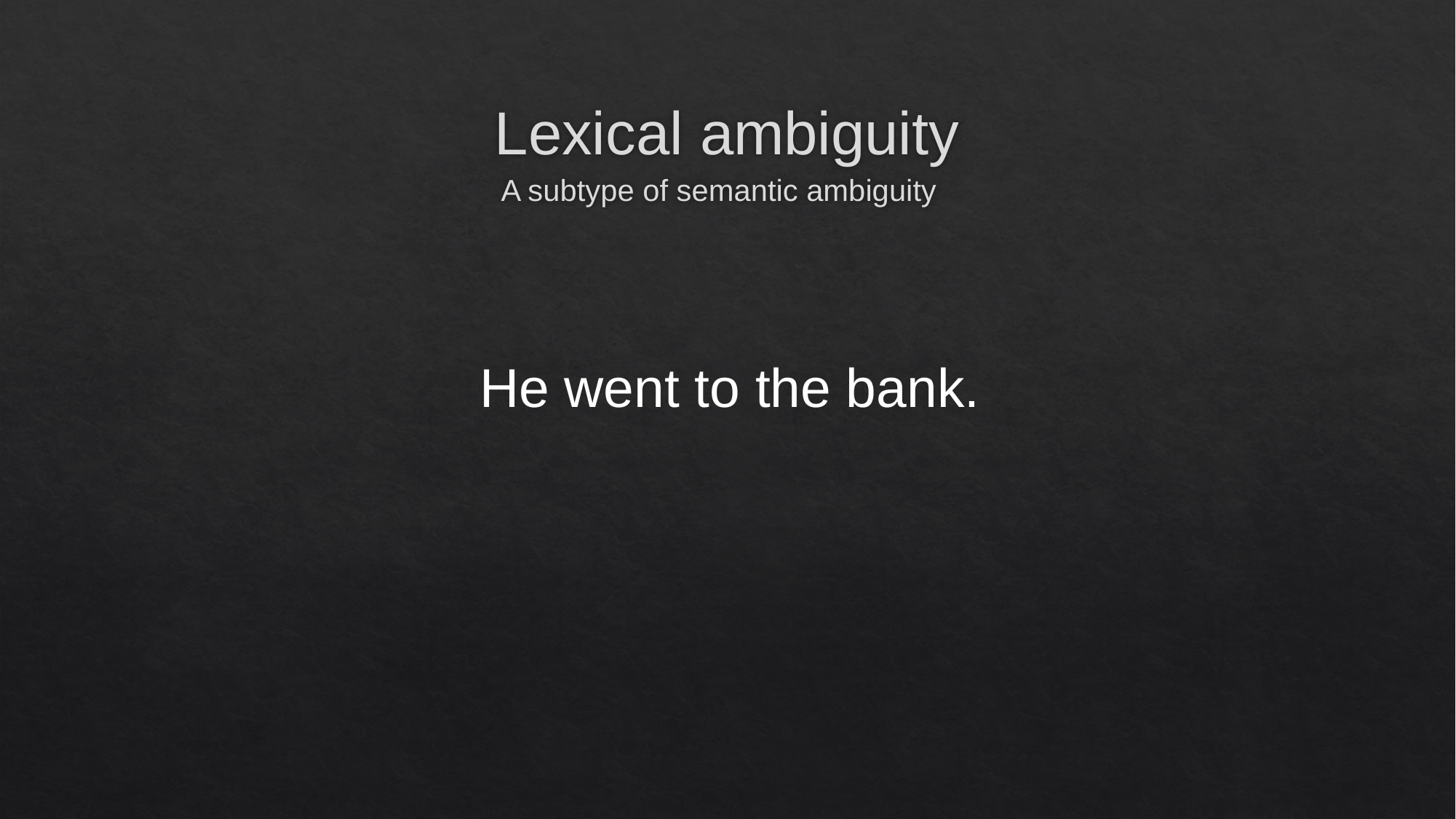

# Lexical ambiguity
A subtype of semantic ambiguity
He went to the bank.